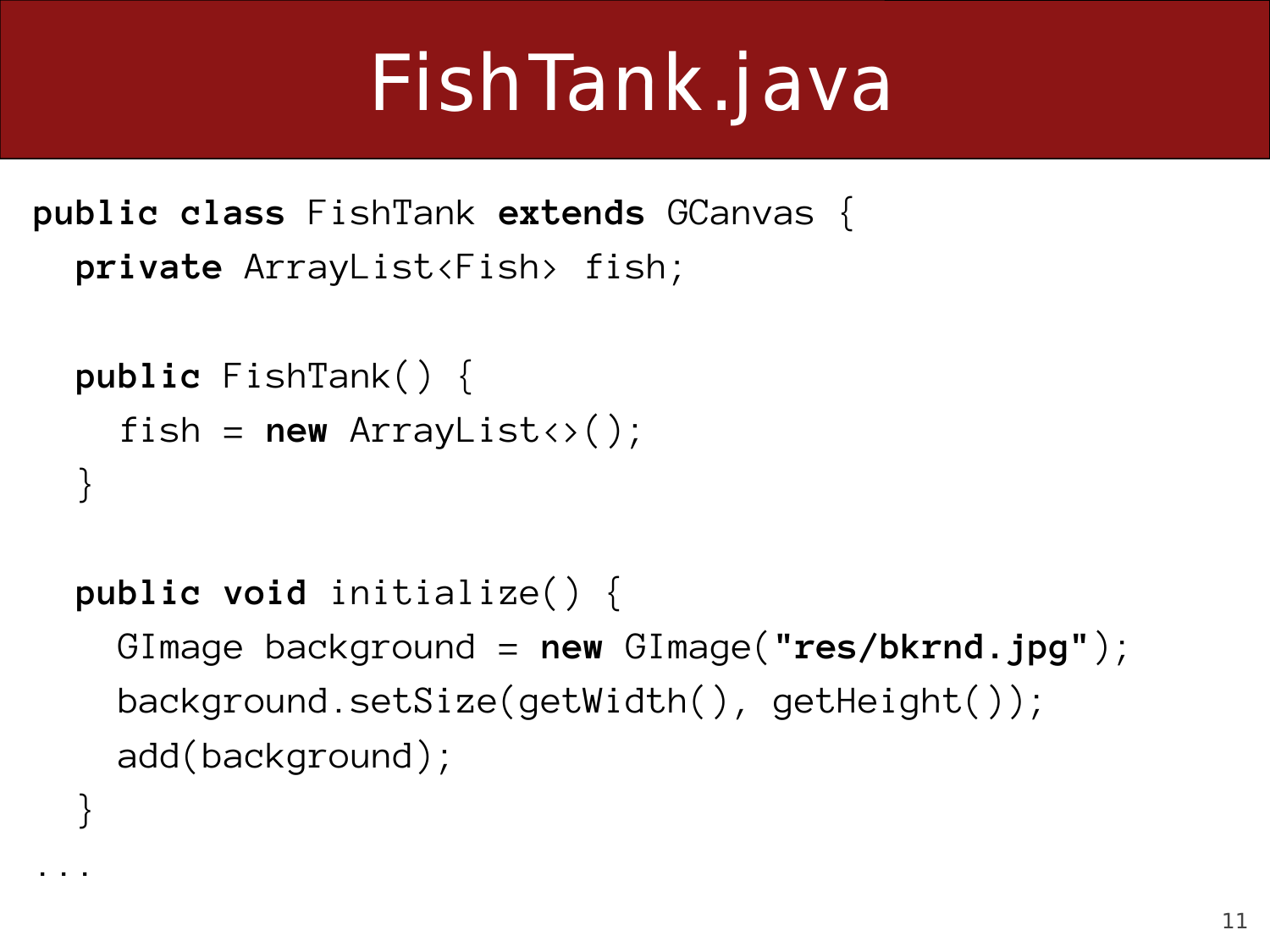

# FishTank.java
public class FishTank extends GCanvas {
  private ArrayList<Fish> fish;

  public FishTank() {
    fish = new ArrayList<>();
  }

  public void initialize() {
    GImage background = new GImage("res/bkrnd.jpg");
    background.setSize(getWidth(), getHeight());
    add(background);
  }
...